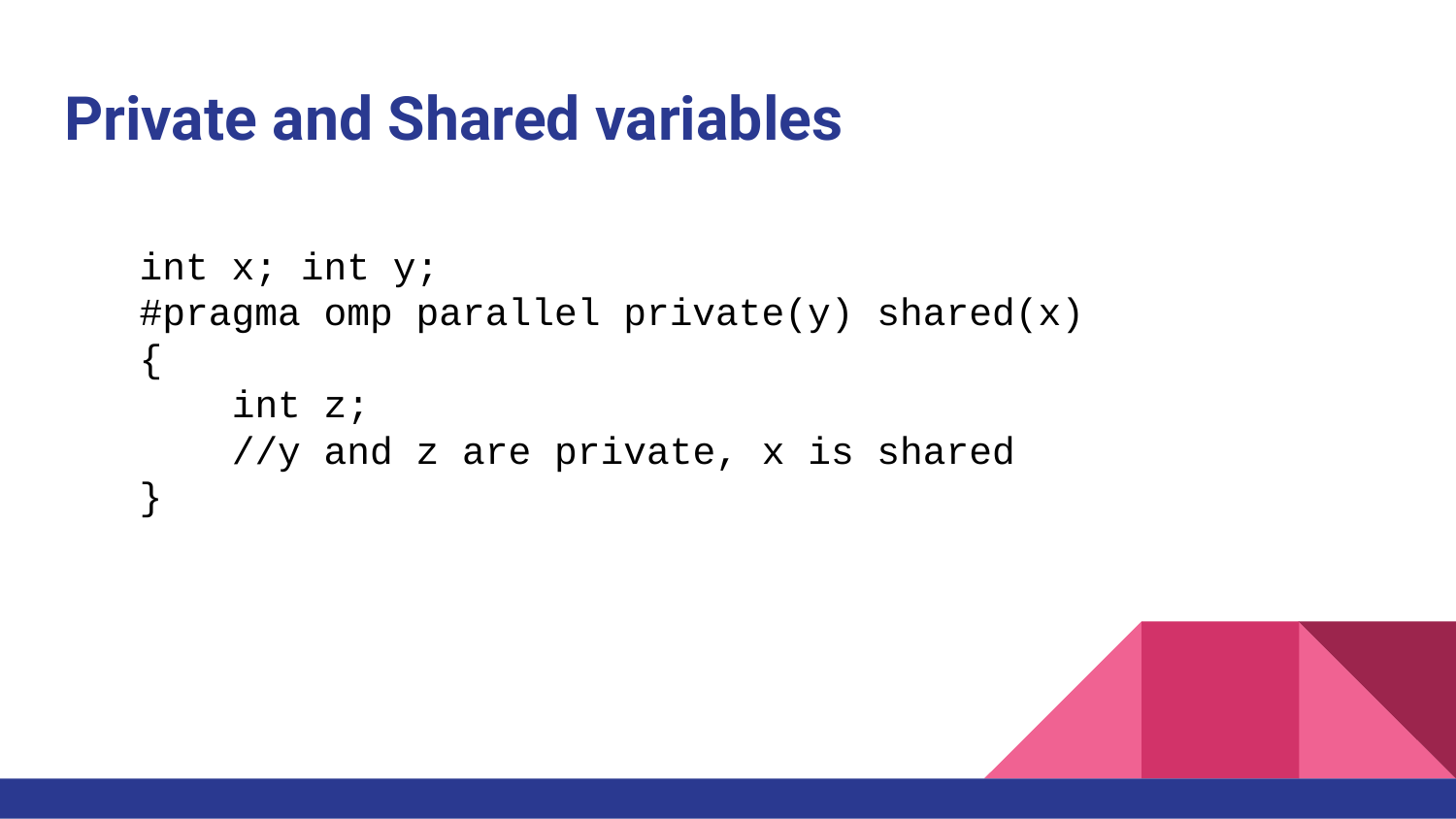

# Private and Shared variables
int x; int y;
#pragma omp parallel private(y) shared(x)
{
    int z;
    //y and z are private, x is shared
}